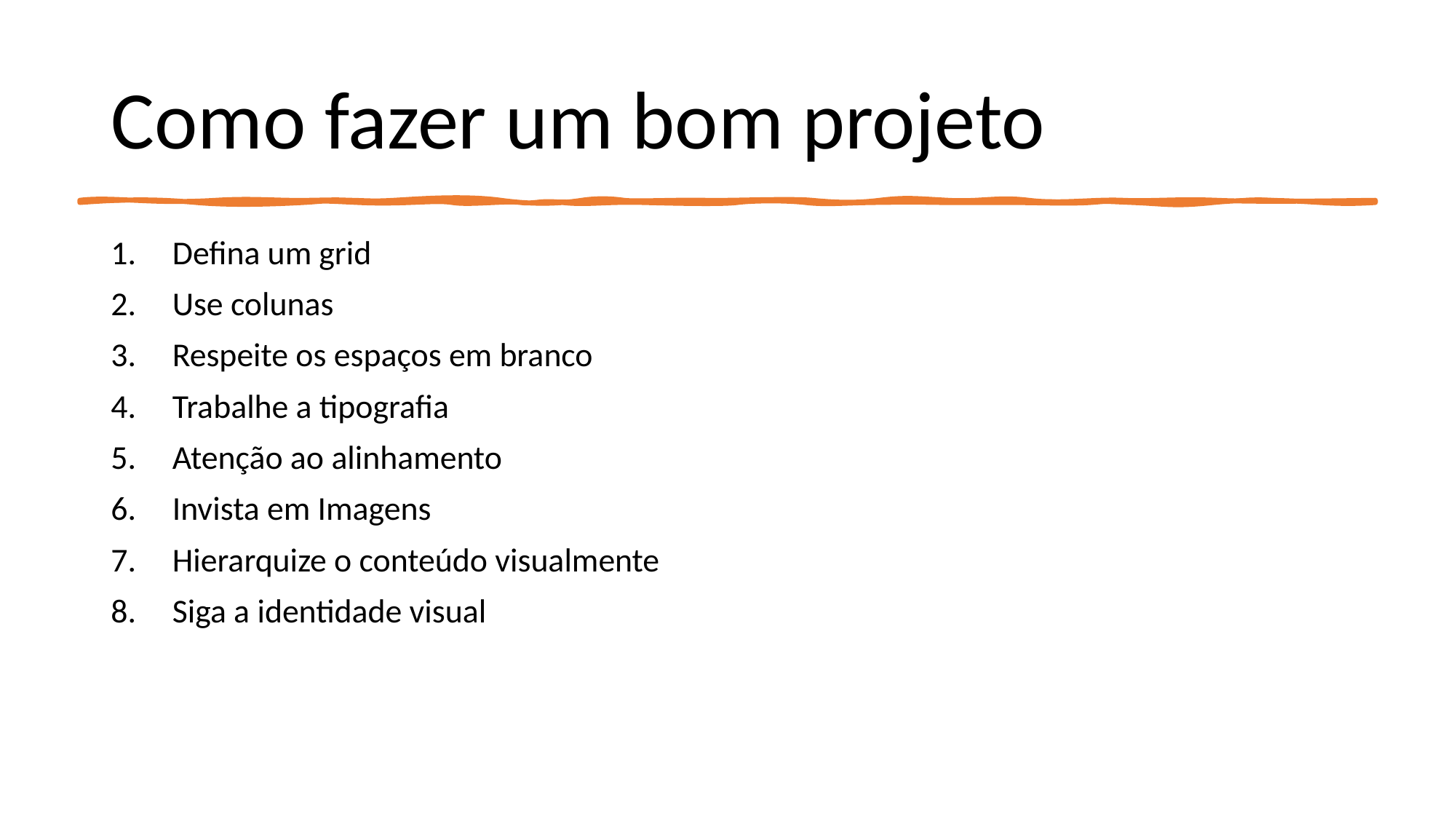

# Como fazer um bom projeto

Defina um grid
Use colunas
Respeite os espaços em branco
Trabalhe a tipografia
Atenção ao alinhamento
Invista em Imagens
Hierarquize o conteúdo visualmente
Siga a identidade visual